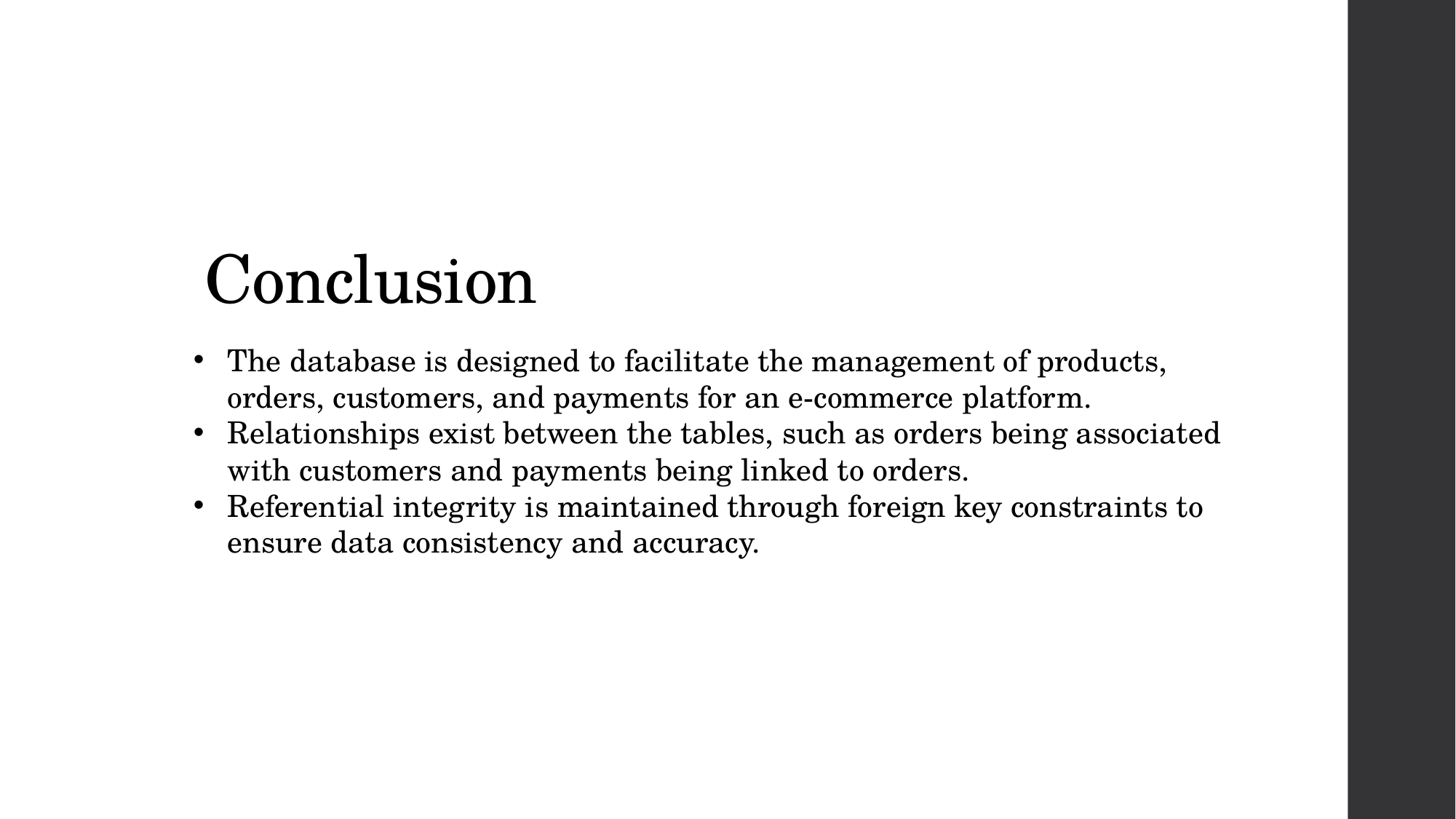

# Conclusion
The database is designed to facilitate the management of products, orders, customers, and payments for an e-commerce platform.
Relationships exist between the tables, such as orders being associated with customers and payments being linked to orders.
Referential integrity is maintained through foreign key constraints to ensure data consistency and accuracy.